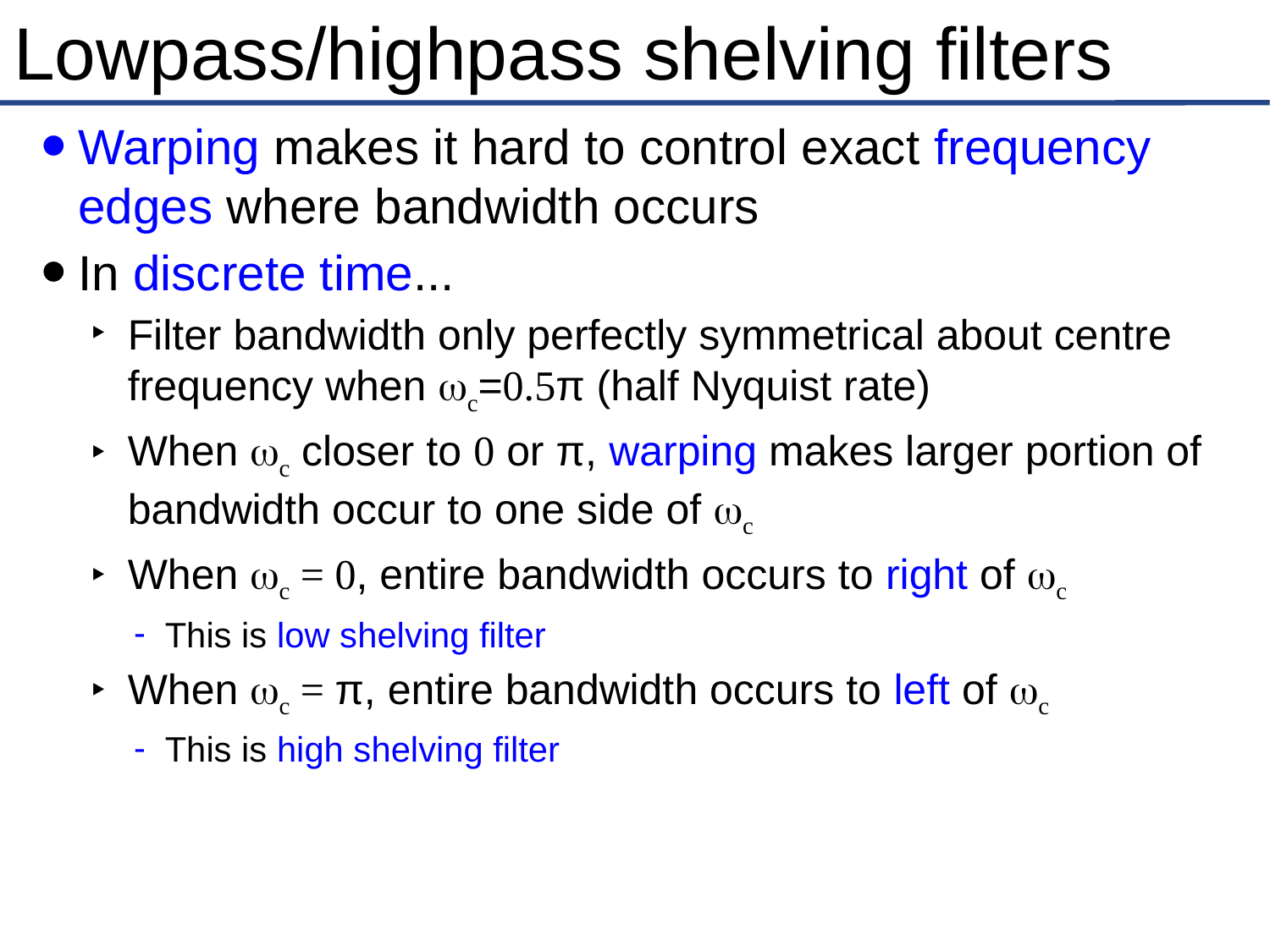

# Lowpass/highpass shelving filters
Warping makes it hard to control exact frequency edges where bandwidth occurs
In discrete time...
Filter bandwidth only perfectly symmetrical about centre frequency when ωc=0.5π (half Nyquist rate)
When ωc closer to 0 or π, warping makes larger portion of bandwidth occur to one side of ωc
When ωc = 0, entire bandwidth occurs to right of ωc
This is low shelving filter
When ωc = π, entire bandwidth occurs to left of ωc
This is high shelving filter